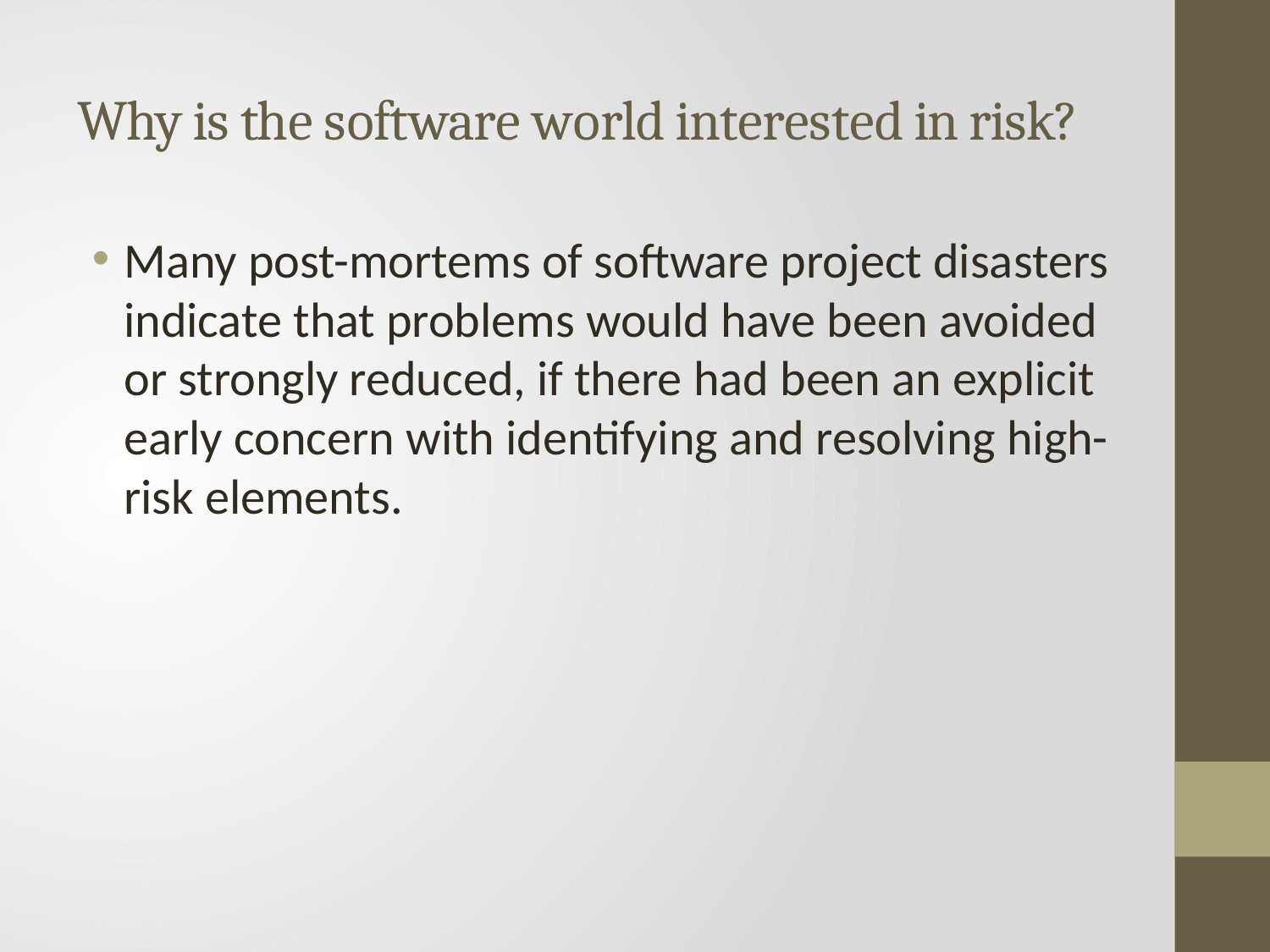

# Why is the software world interested in risk?
Many post-mortems of software project disasters indicate that problems would have been avoided or strongly reduced, if there had been an explicit early concern with identifying and resolving high-risk elements.